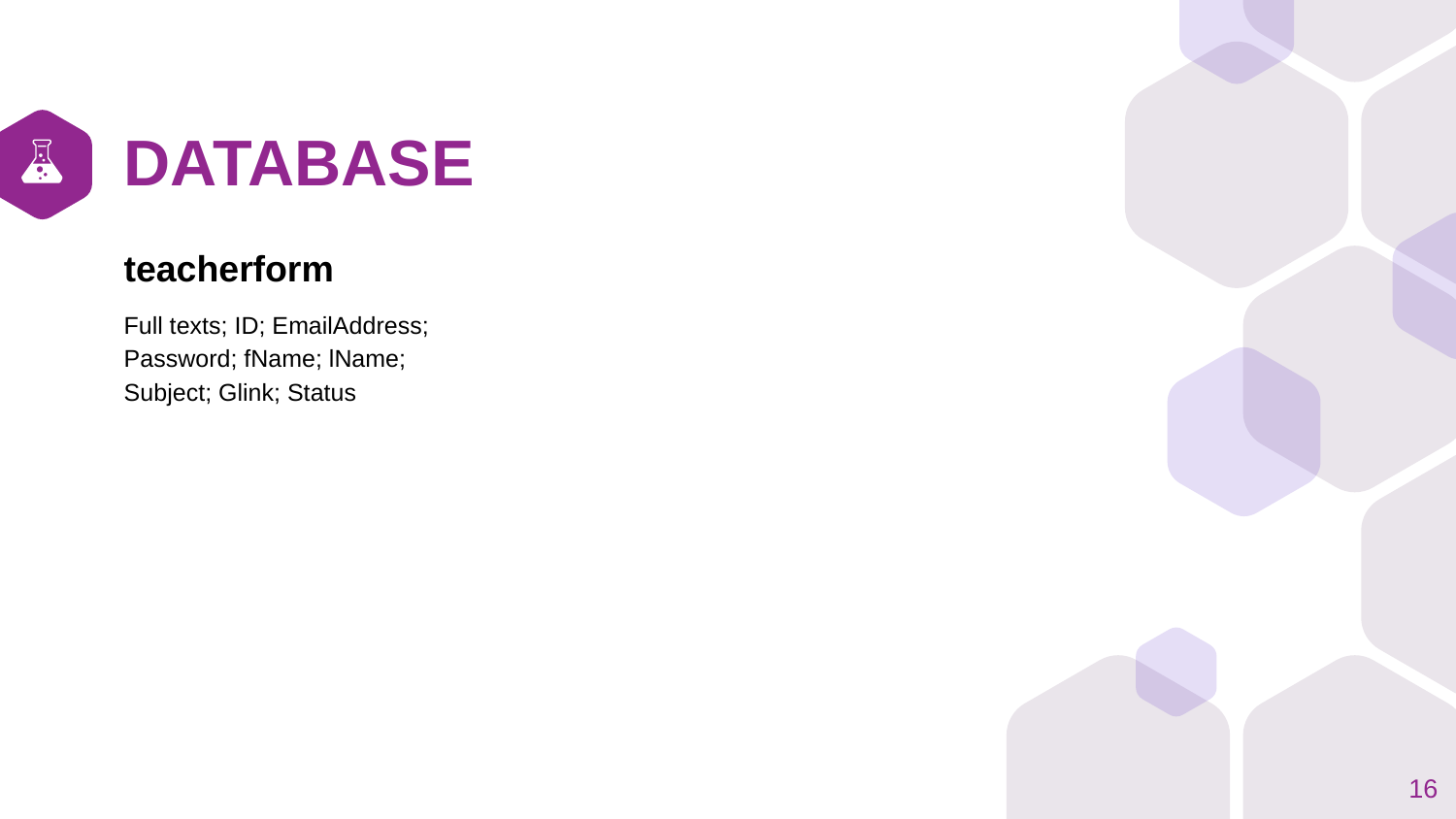

# DATABASE

teacherform
Full texts; ID; EmailAddress; Password; fName; lName; Subject; Glink; Status
16